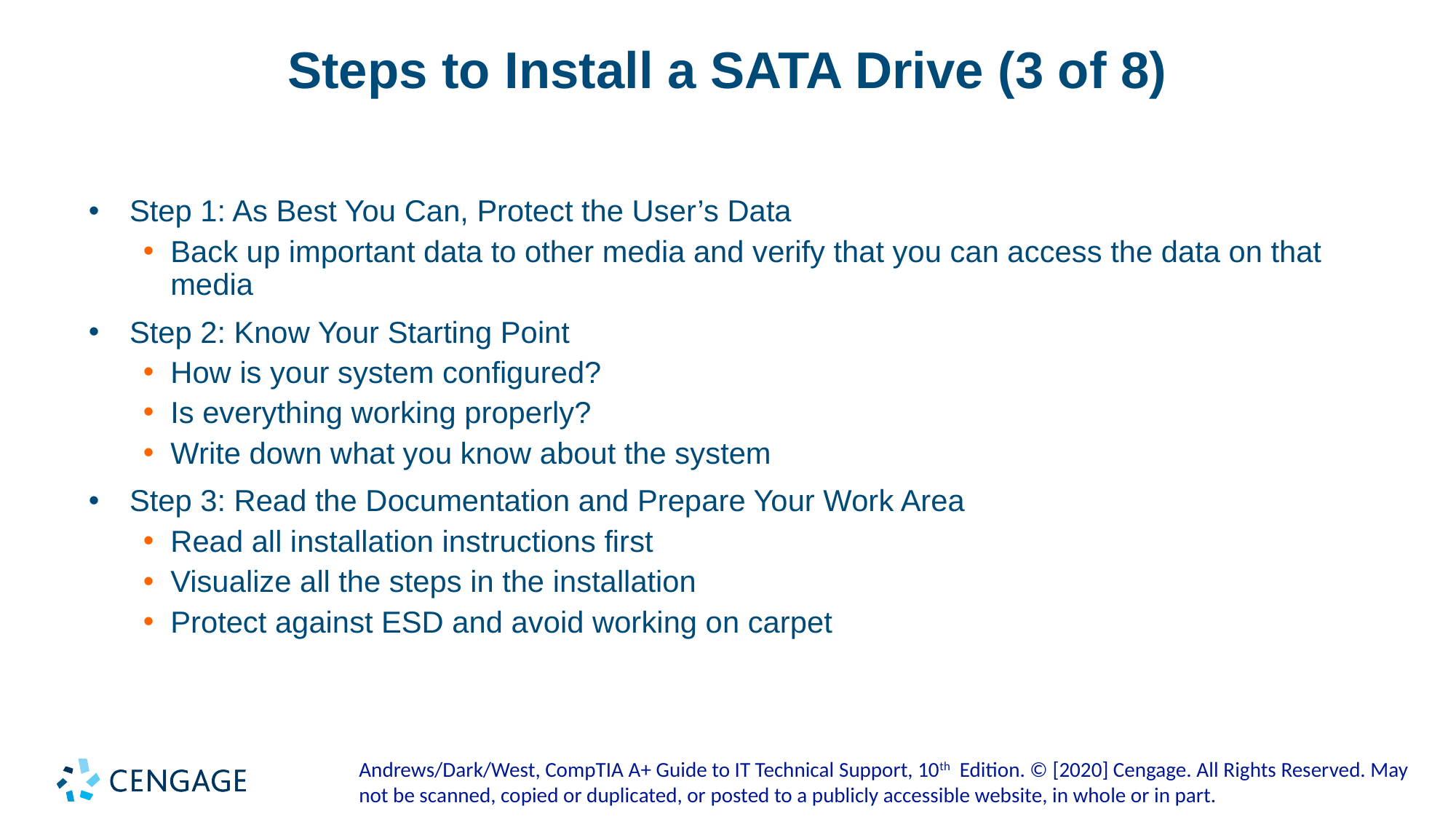

# Steps to Install a SATA Drive (3 of 8)
Step 1: As Best You Can, Protect the User’s Data
Back up important data to other media and verify that you can access the data on that media
Step 2: Know Your Starting Point
How is your system configured?
Is everything working properly?
Write down what you know about the system
Step 3: Read the Documentation and Prepare Your Work Area
Read all installation instructions first
Visualize all the steps in the installation
Protect against ESD and avoid working on carpet